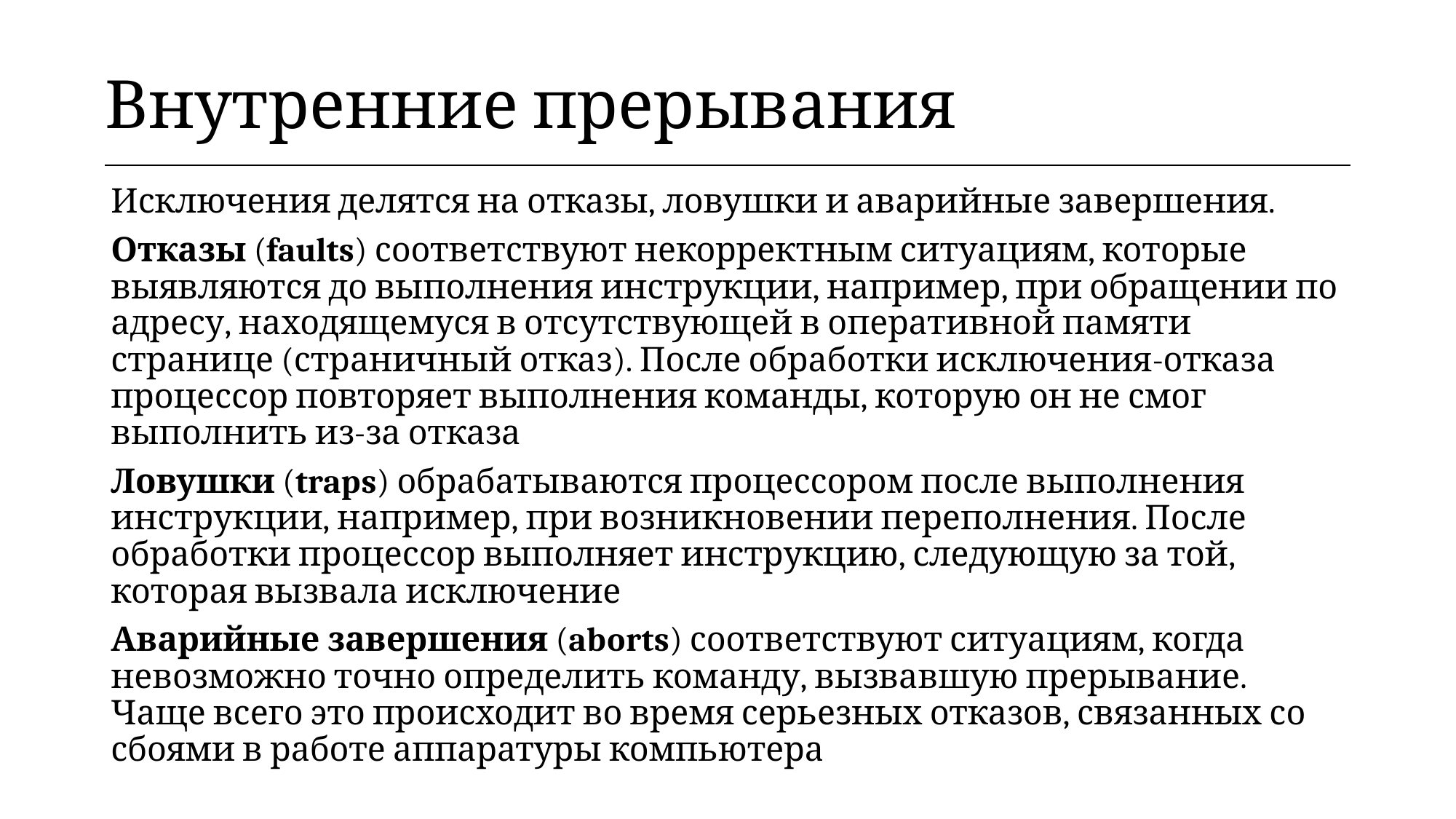

| Внутренние прерывания |
| --- |
Исключения делятся на отказы, ловушки и аварийные завершения.
Отказы (faults) соответствуют некорректным ситуациям, которые выявляются до выполнения инструкции, например, при обращении по адресу, находящемуся в отсутствующей в оперативной памяти странице (страничный отказ). После обработки исключения-отказа процессор повторяет выполнения команды, которую он не смог выполнить из-за отказа
Ловушки (traps) обрабатываются процессором после выполнения инструкции, например, при возникновении переполнения. После обработки процессор выполняет инструкцию, следующую за той, которая вызвала исключение
Аварийные завершения (aborts) соответствуют ситуациям, когда невозможно точно определить команду, вызвавшую прерывание. Чаще всего это происходит во время серьезных отказов, связанных со сбоями в работе аппаратуры компьютера